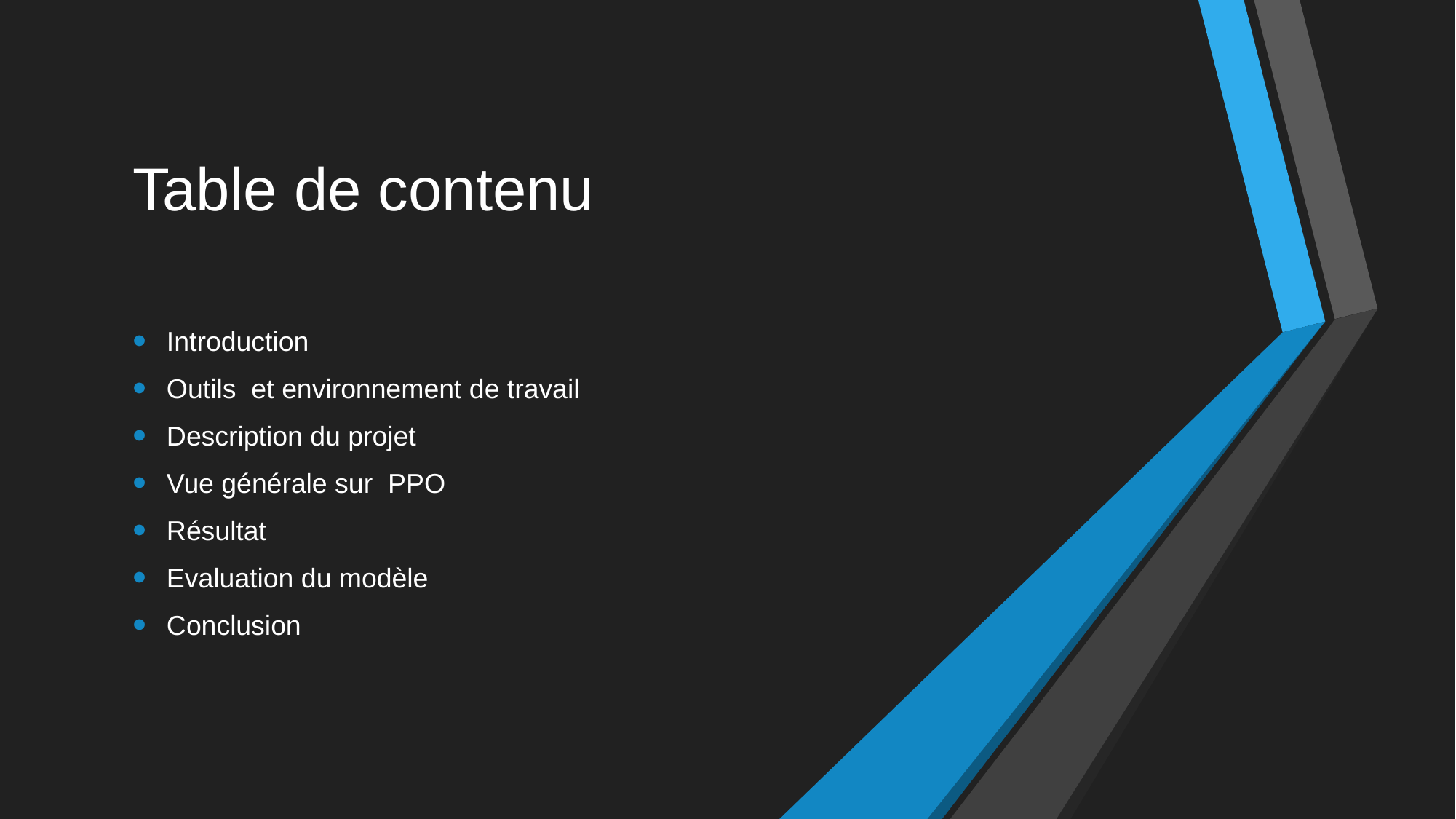

# Table de contenu
Introduction
Outils  et environnement de travail
Description du projet
Vue générale sur  PPO
Résultat
Evaluation du modèle
Conclusion